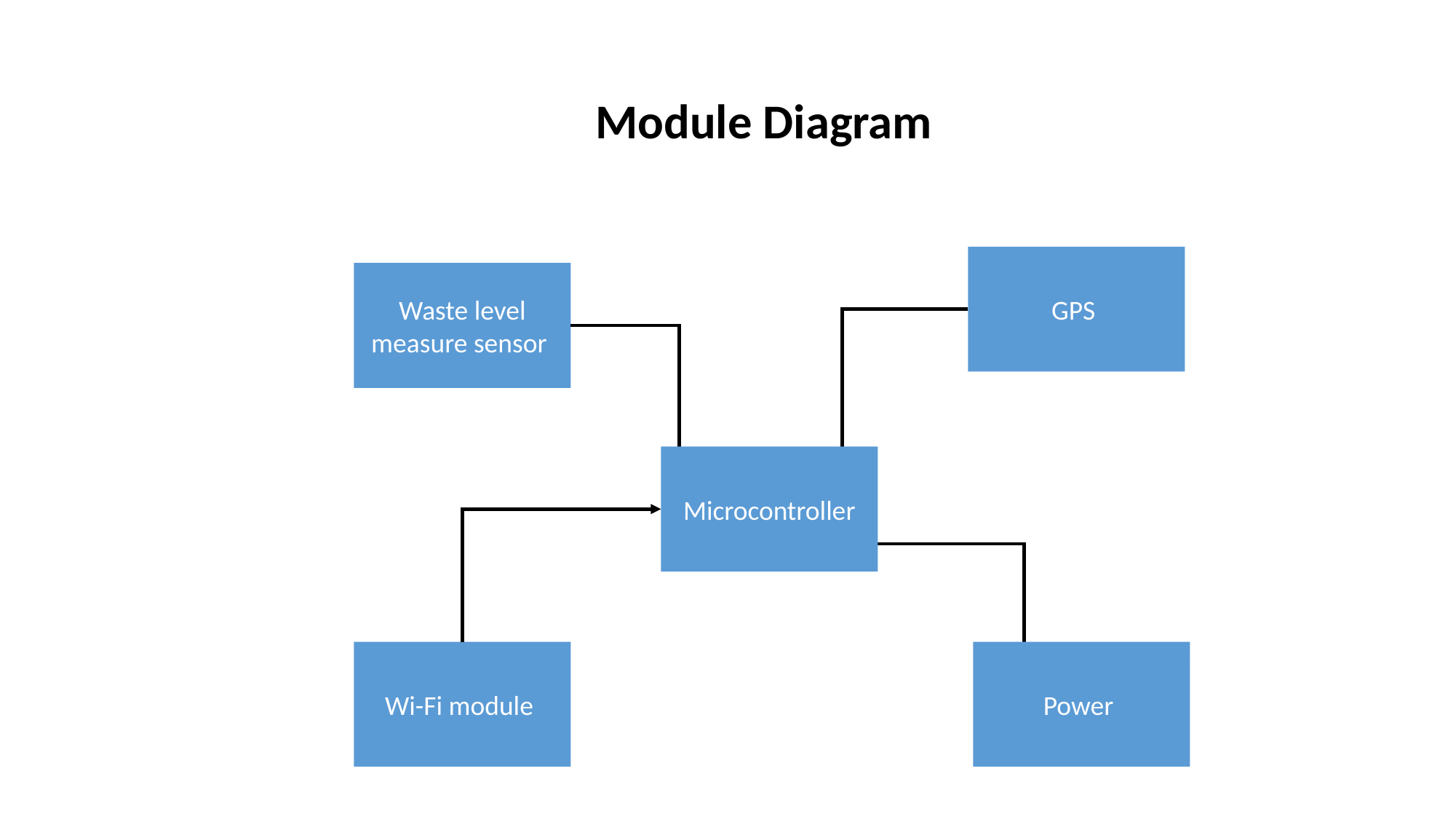

Module Diagram
GPS
Waste level measure sensor
Microcontroller
Wi-Fi module
Power